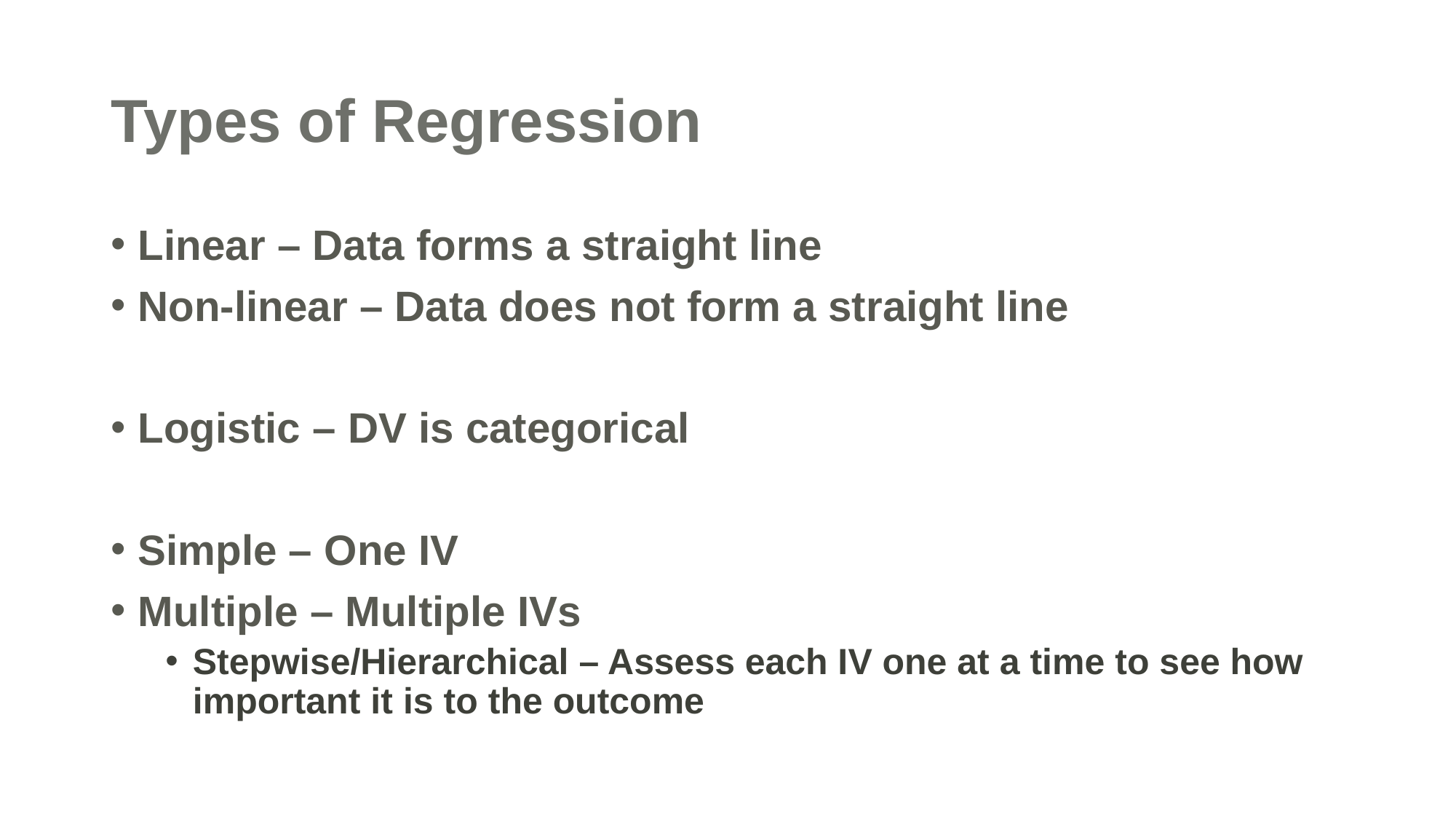

# Types of Regression
Linear – Data forms a straight line
Non-linear – Data does not form a straight line

Logistic – DV is categorical

Simple – One IV
Multiple – Multiple IVs
Stepwise/Hierarchical – Assess each IV one at a time to see how important it is to the outcome